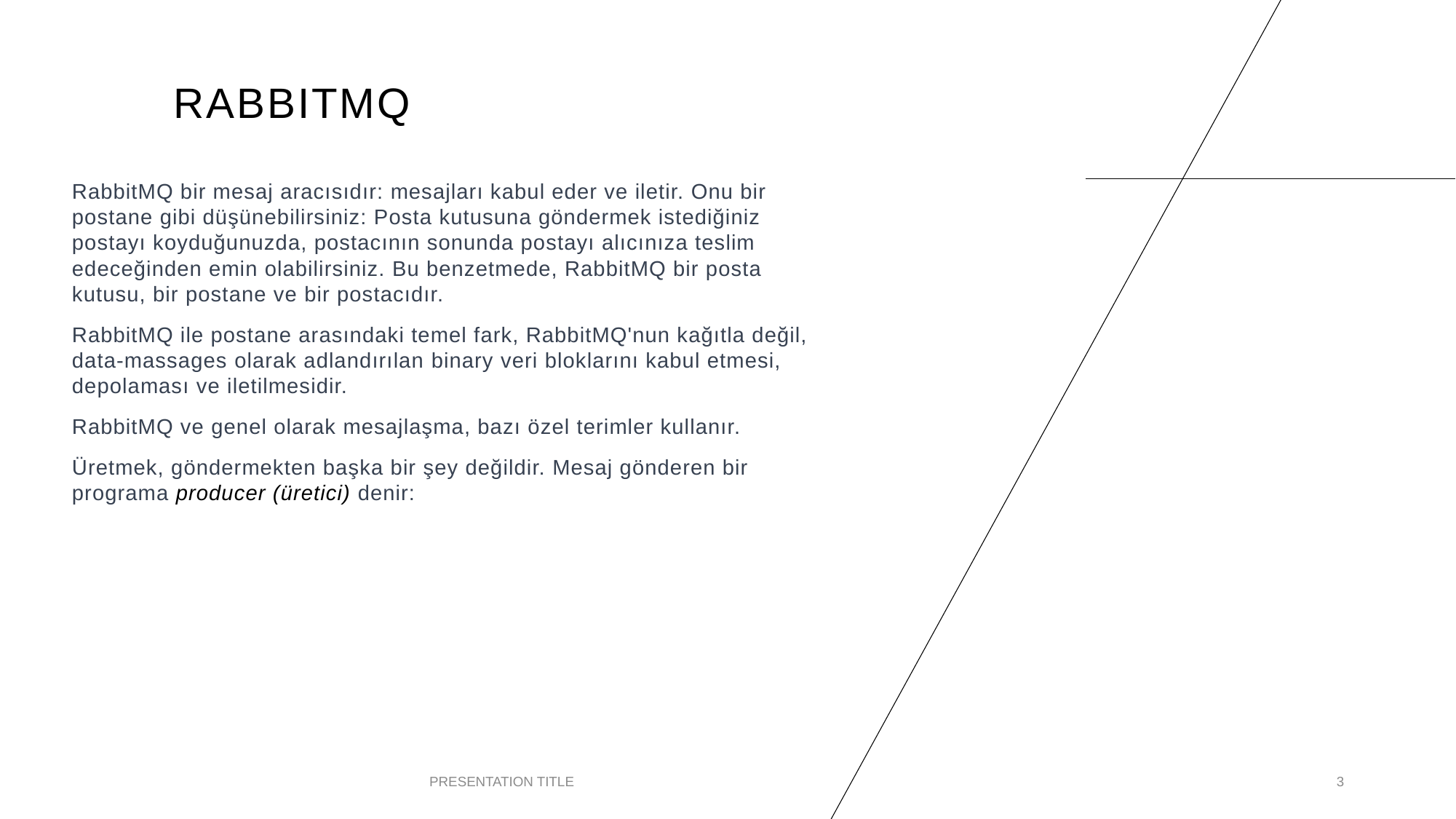

# rabbıtmq
RabbitMQ bir mesaj aracısıdır: mesajları kabul eder ve iletir. Onu bir postane gibi düşünebilirsiniz: Posta kutusuna göndermek istediğiniz postayı koyduğunuzda, postacının sonunda postayı alıcınıza teslim edeceğinden emin olabilirsiniz. Bu benzetmede, RabbitMQ bir posta kutusu, bir postane ve bir postacıdır.
RabbitMQ ile postane arasındaki temel fark, RabbitMQ'nun kağıtla değil, data-massages olarak adlandırılan binary veri bloklarını kabul etmesi, depolaması ve iletilmesidir.
RabbitMQ ve genel olarak mesajlaşma, bazı özel terimler kullanır.
Üretmek, göndermekten başka bir şey değildir. Mesaj gönderen bir programa producer (üretici) denir:

PRESENTATION TITLE
3